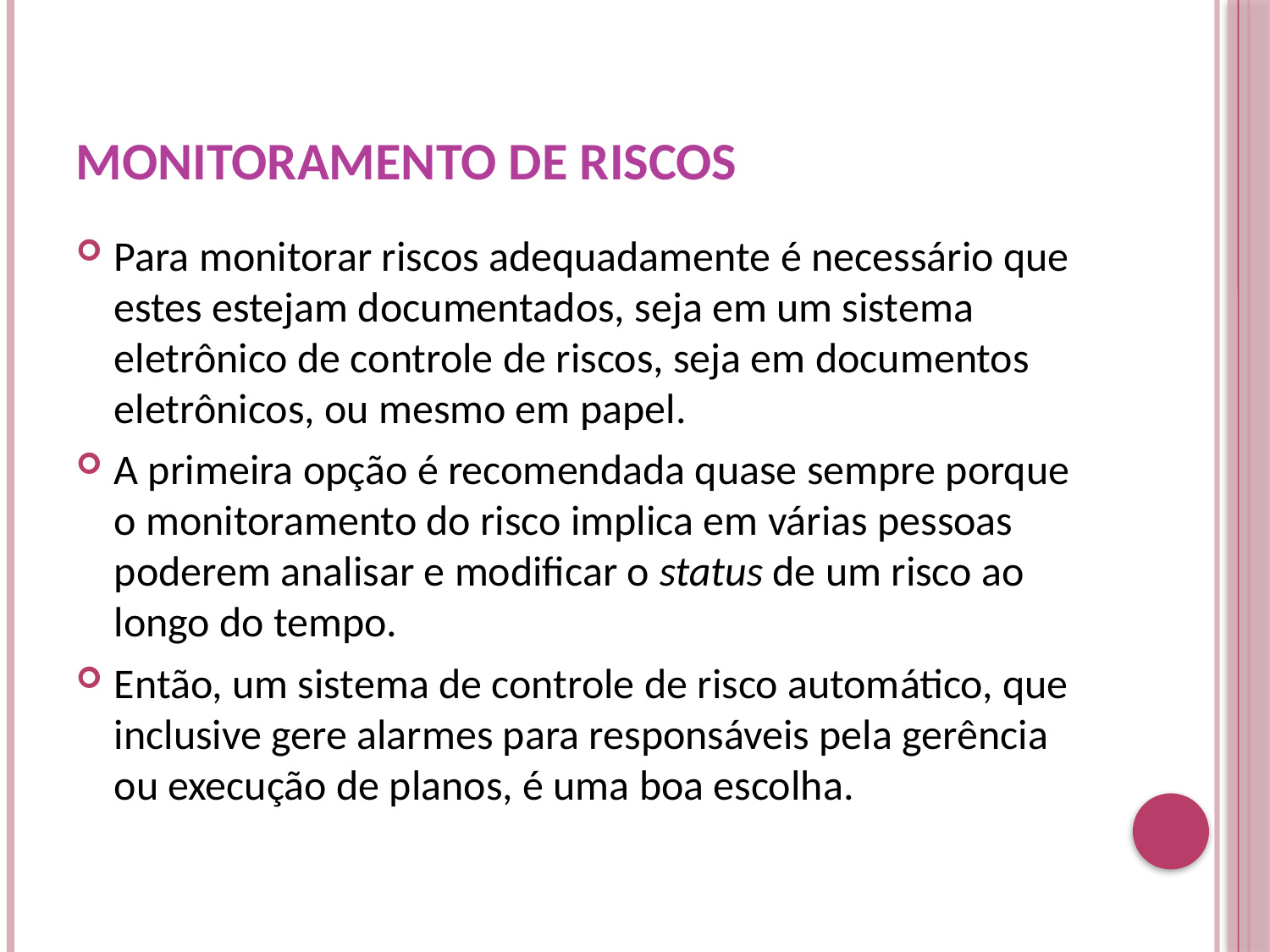

# Monitoramento de Riscos
Para monitorar riscos adequadamente é necessário que estes estejam documentados, seja em um sistema eletrônico de controle de riscos, seja em documentos eletrônicos, ou mesmo em papel.
A primeira opção é recomendada quase sempre porque o monitoramento do risco implica em várias pessoas poderem analisar e modificar o status de um risco ao longo do tempo.
Então, um sistema de controle de risco automático, que inclusive gere alarmes para responsáveis pela gerência ou execução de planos, é uma boa escolha.